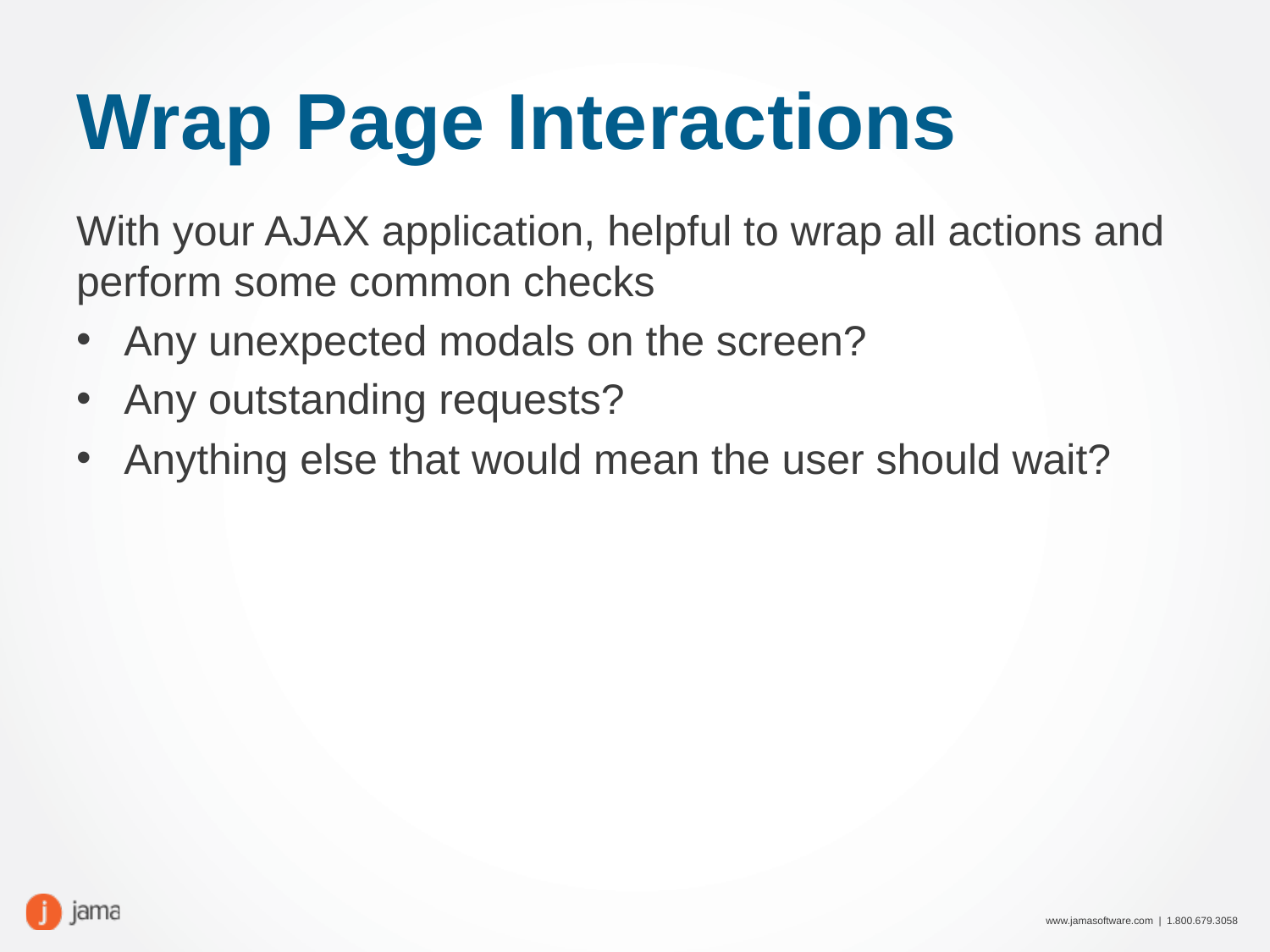

# Wrap Page Interactions
With your AJAX application, helpful to wrap all actions and perform some common checks
Any unexpected modals on the screen?
Any outstanding requests?
Anything else that would mean the user should wait?